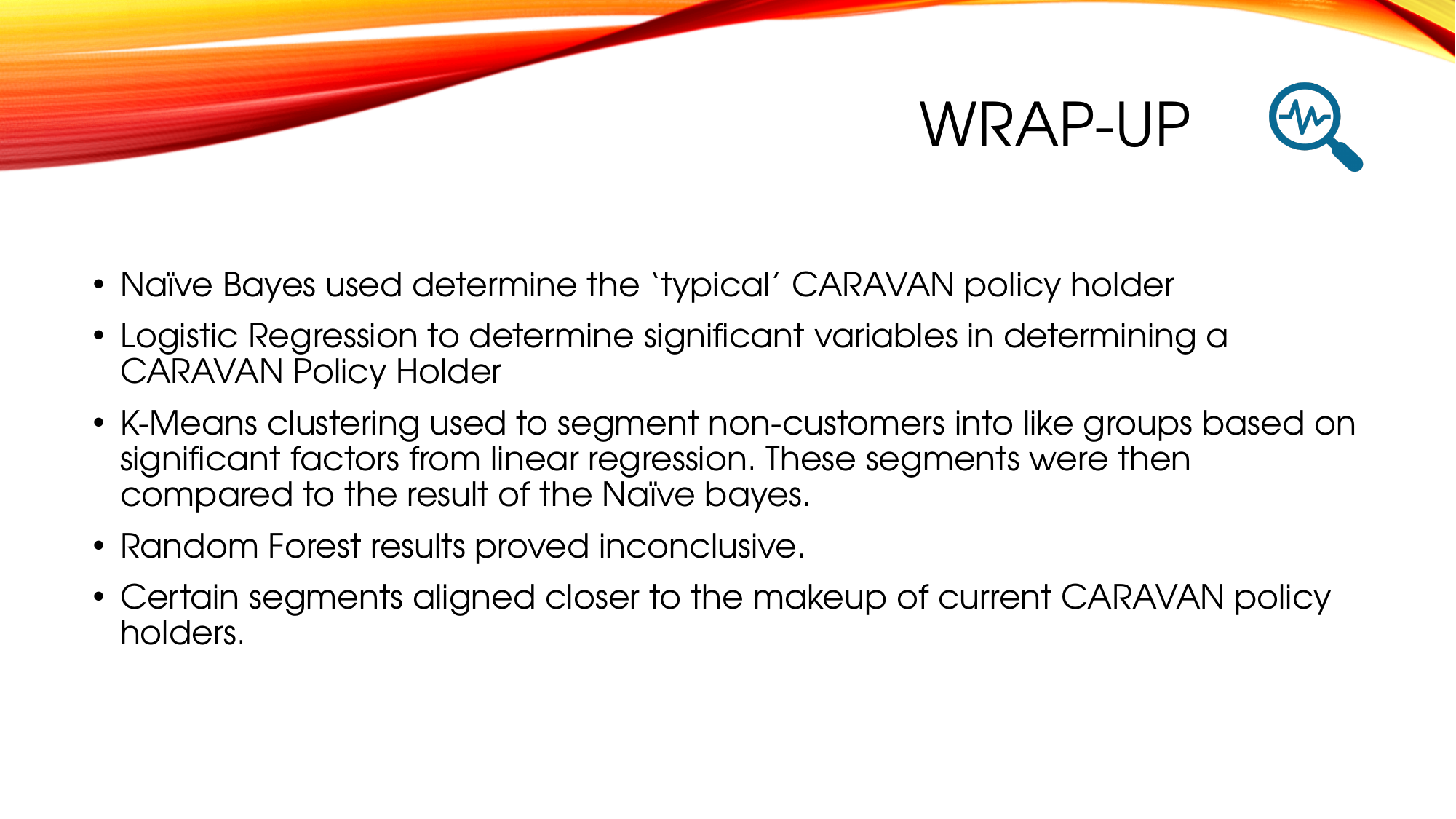

# Wrap-Up

Naïve Bayes used determine the ‘typical’ CARAVAN policy holder
Logistic Regression to determine significant variables in determining a CARAVAN Policy Holder
K-Means clustering used to segment non-customers into like groups based on significant factors from linear regression. These segments were then compared to the result of the Naïve bayes.
Random Forest results proved inconclusive.
Certain segments aligned closer to the makeup of current CARAVAN policy holders.